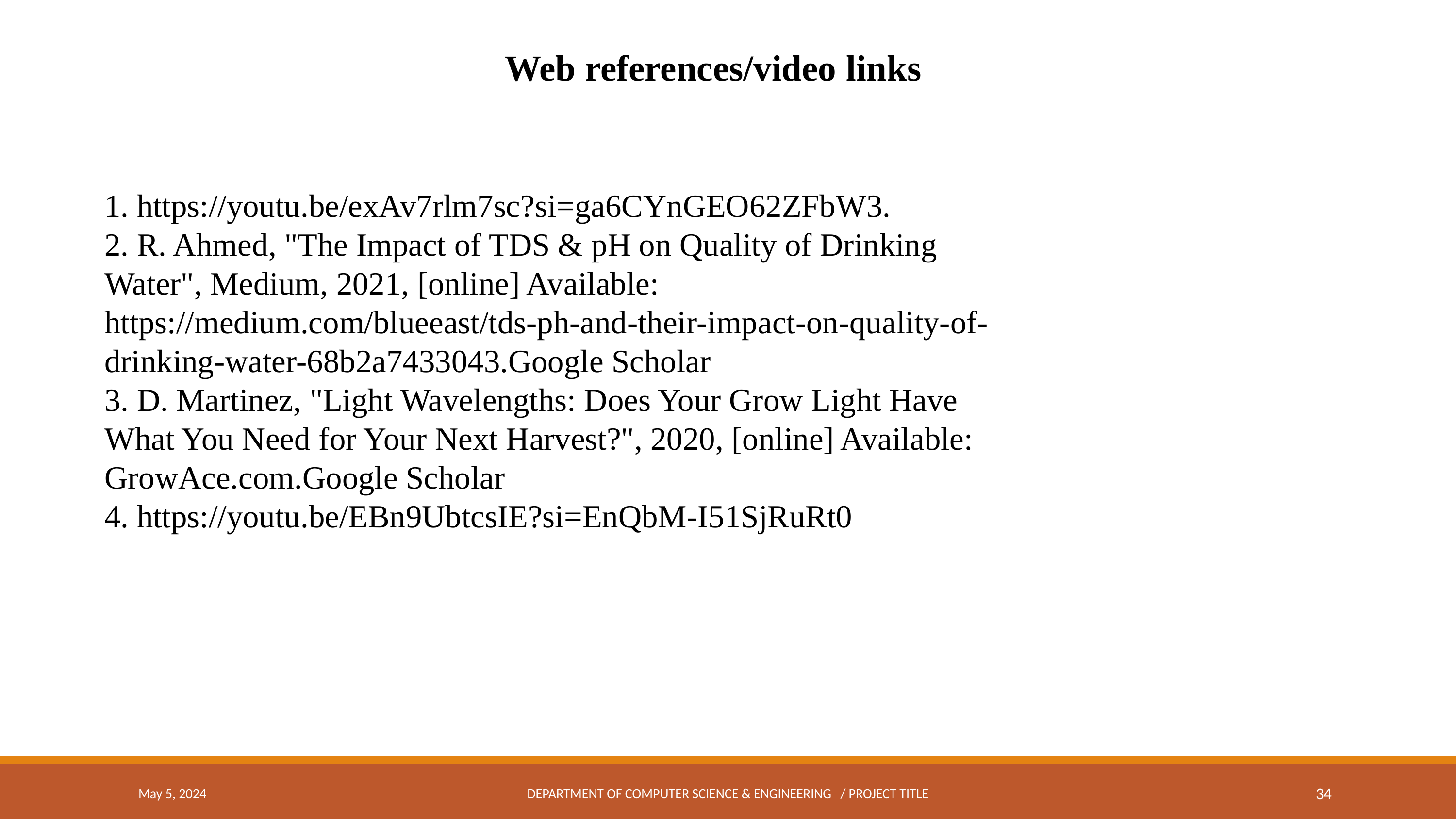

Web references/video links
1. https://youtu.be/exAv7rlm7sc?si=ga6CYnGEO62ZFbW3.
2. R. Ahmed, "The Impact of TDS & pH on Quality of Drinking Water", Medium, 2021, [online] Available: https://medium.com/blueeast/tds-ph-and-their-impact-on-quality-of-drinking-water-68b2a7433043.Google Scholar
3. D. Martinez, "Light Wavelengths: Does Your Grow Light Have What You Need for Your Next Harvest?", 2020, [online] Available: GrowAce.com.Google Scholar
4. https://youtu.be/EBn9UbtcsIE?si=EnQbM-I51SjRuRt0
May 5, 2024
DEPARTMENT OF COMPUTER SCIENCE & ENGINEERING   / PROJECT TITLE
34